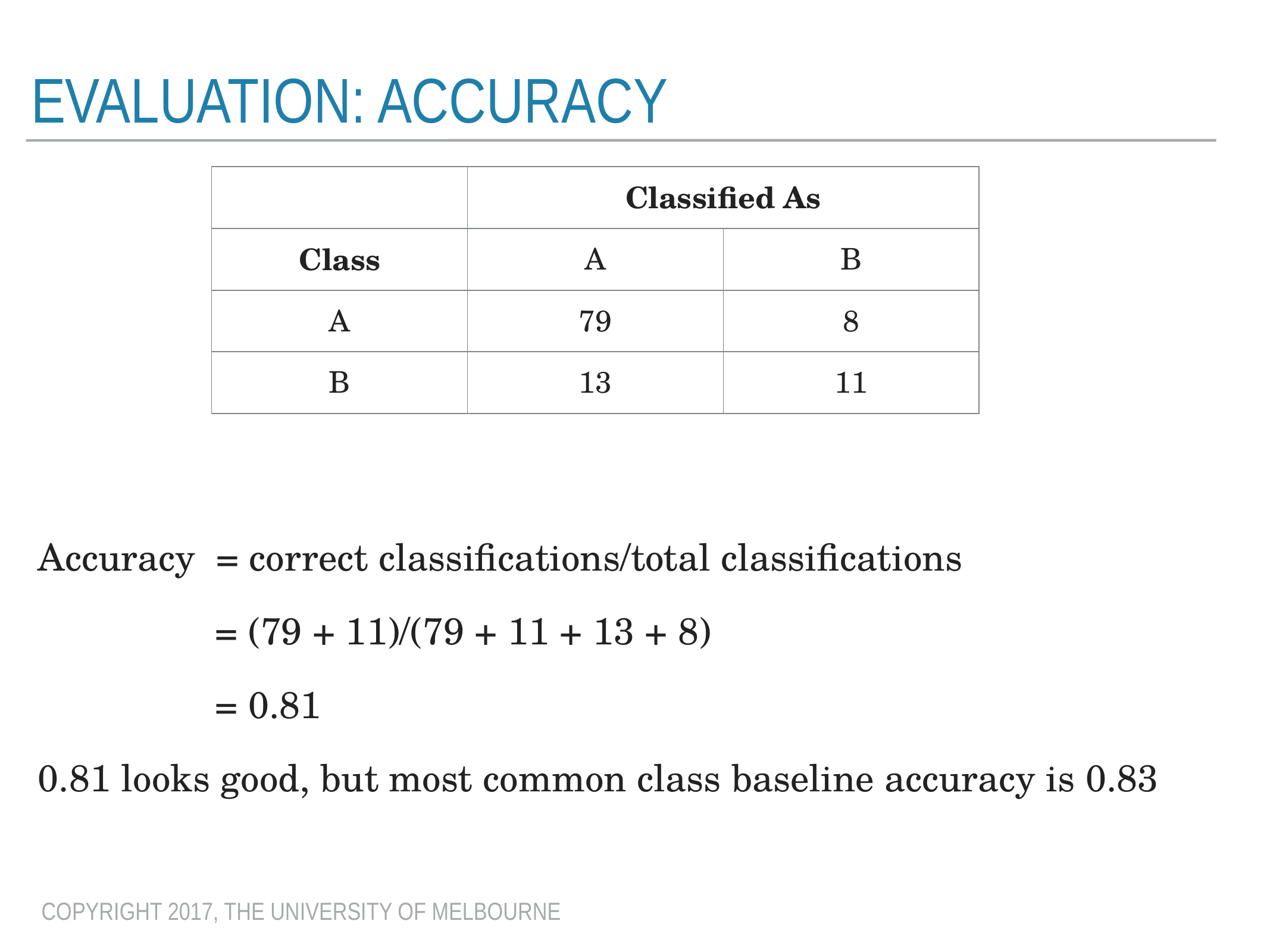

# Evaluation: Accuracy
|  | Classified As |  |
| --- | --- | --- |
| Class | A | B |
| A | 79 | 8 |
| B | 13 | 11 |

Accuracy  = correct classifications/total classifications
                 = (79 + 11)/(79 + 11 + 13 + 8)
                 = 0.81
0.81 looks good, but most common class baseline accuracy is 0.83